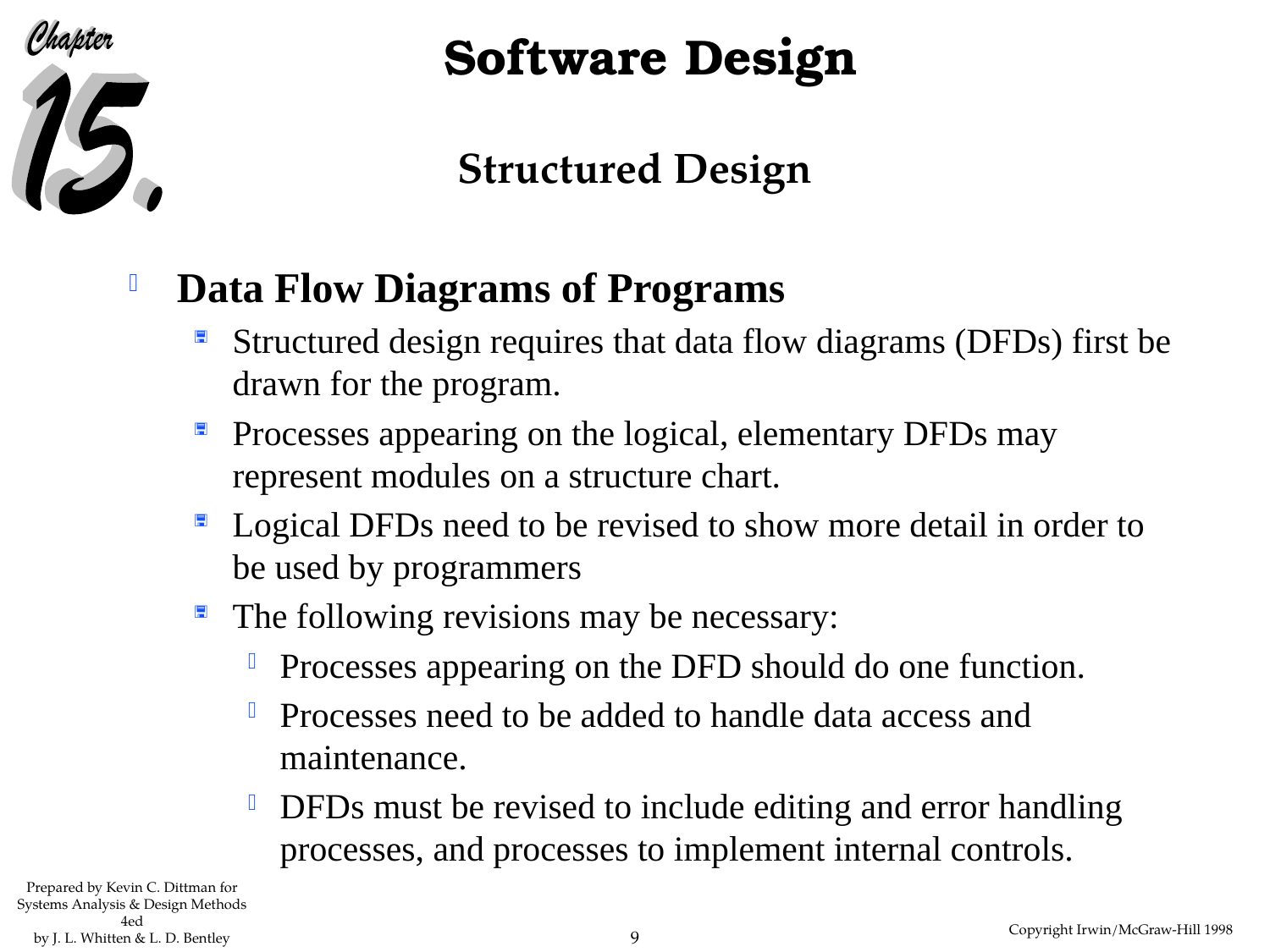

# Structured Design
Data Flow Diagrams of Programs
Structured design requires that data flow diagrams (DFDs) first be drawn for the program.
Processes appearing on the logical, elementary DFDs may represent modules on a structure chart.
Logical DFDs need to be revised to show more detail in order to be used by programmers
The following revisions may be necessary:
Processes appearing on the DFD should do one function.
Processes need to be added to handle data access and maintenance.
DFDs must be revised to include editing and error handling processes, and processes to implement internal controls.
Prepared by Kevin C. Dittman for
Systems Analysis & Design Methods 4ed
by J. L. Whitten & L. D. Bentley